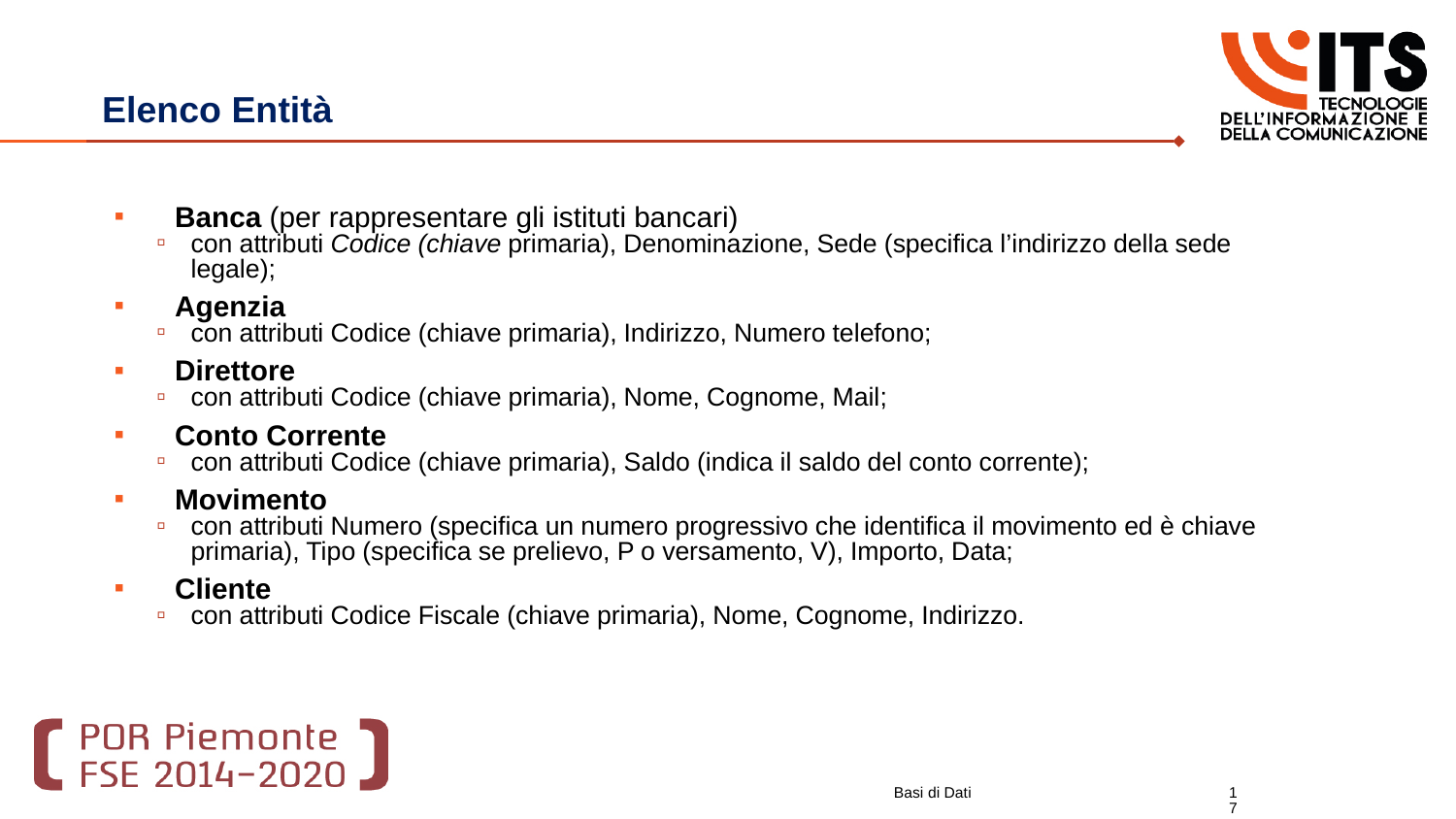

# Elenco Entità
Banca (per rappresentare gli istituti bancari)
con attributi Codice (chiave primaria), Denominazione, Sede (specifica l’indirizzo della sede legale);
Agenzia
con attributi Codice (chiave primaria), Indirizzo, Numero telefono;
Direttore
con attributi Codice (chiave primaria), Nome, Cognome, Mail;
Conto Corrente
con attributi Codice (chiave primaria), Saldo (indica il saldo del conto corrente);
Movimento
con attributi Numero (specifica un numero progressivo che identifica il movimento ed è chiave primaria), Tipo (specifica se prelievo, P o versamento, V), Importo, Data;
Cliente
con attributi Codice Fiscale (chiave primaria), Nome, Cognome, Indirizzo.
Basi di Dati
17